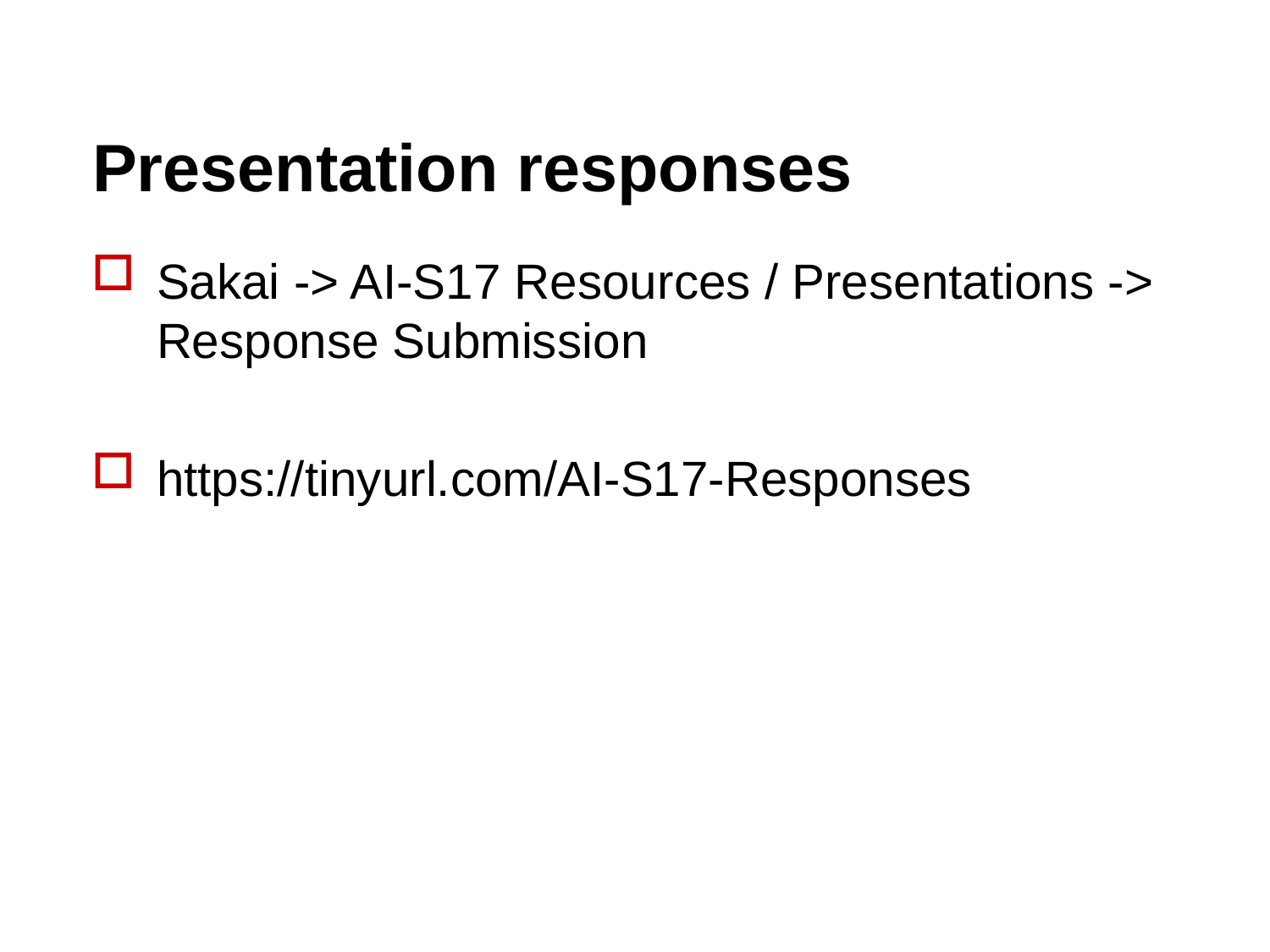

# Presentation responses
Sakai -> AI-S17 Resources / Presentations -> Response Submission

https://tinyurl.com/AI-S17-Responses